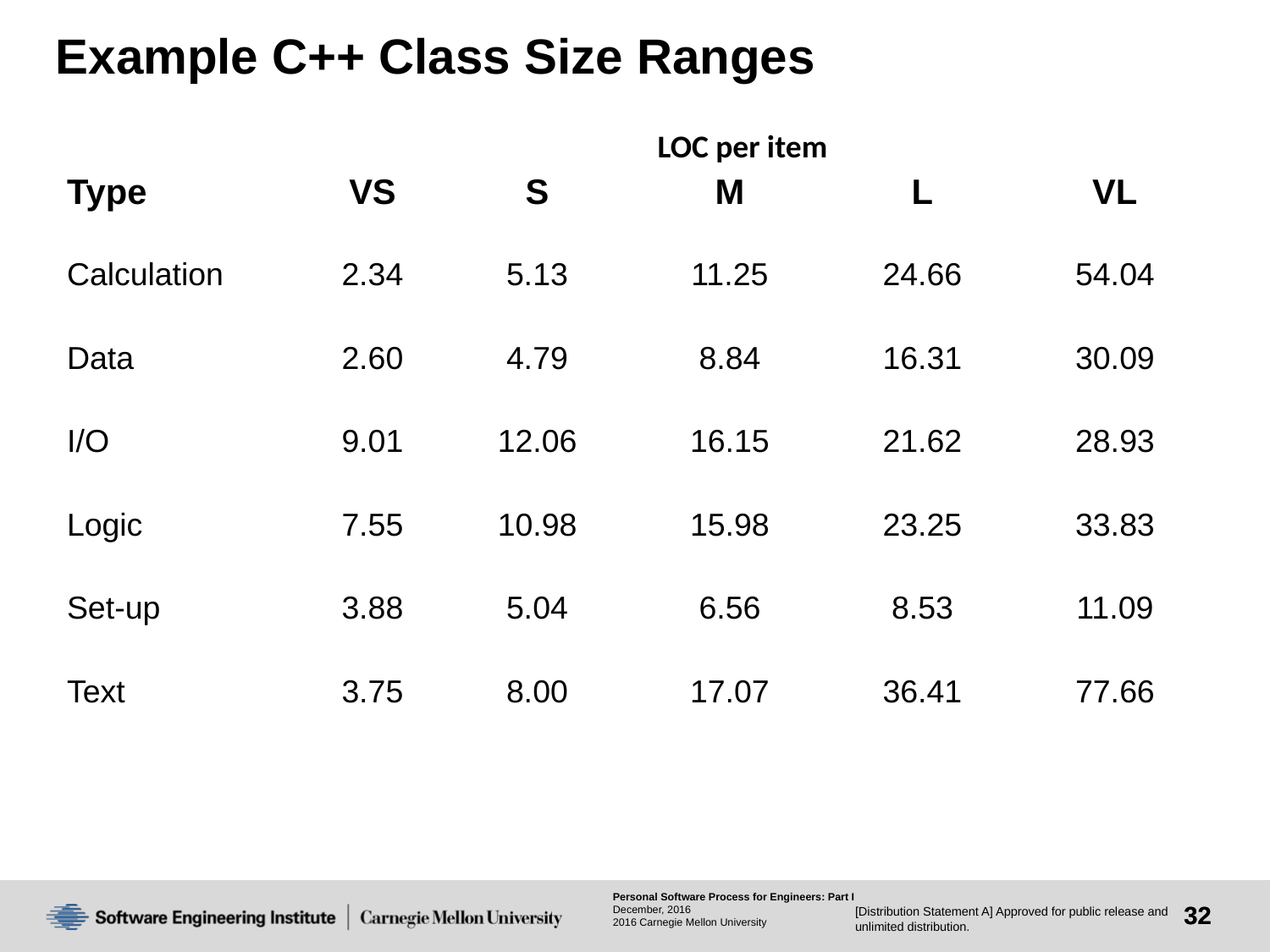

# Example C++ Class Size Ranges
LOC per item
| Type | VS | S | M | L | VL |
| --- | --- | --- | --- | --- | --- |
| Calculation | 2.34 | 5.13 | 11.25 | 24.66 | 54.04 |
| Data | 2.60 | 4.79 | 8.84 | 16.31 | 30.09 |
| I/O | 9.01 | 12.06 | 16.15 | 21.62 | 28.93 |
| Logic | 7.55 | 10.98 | 15.98 | 23.25 | 33.83 |
| Set-up | 3.88 | 5.04 | 6.56 | 8.53 | 11.09 |
| Text | 3.75 | 8.00 | 17.07 | 36.41 | 77.66 |